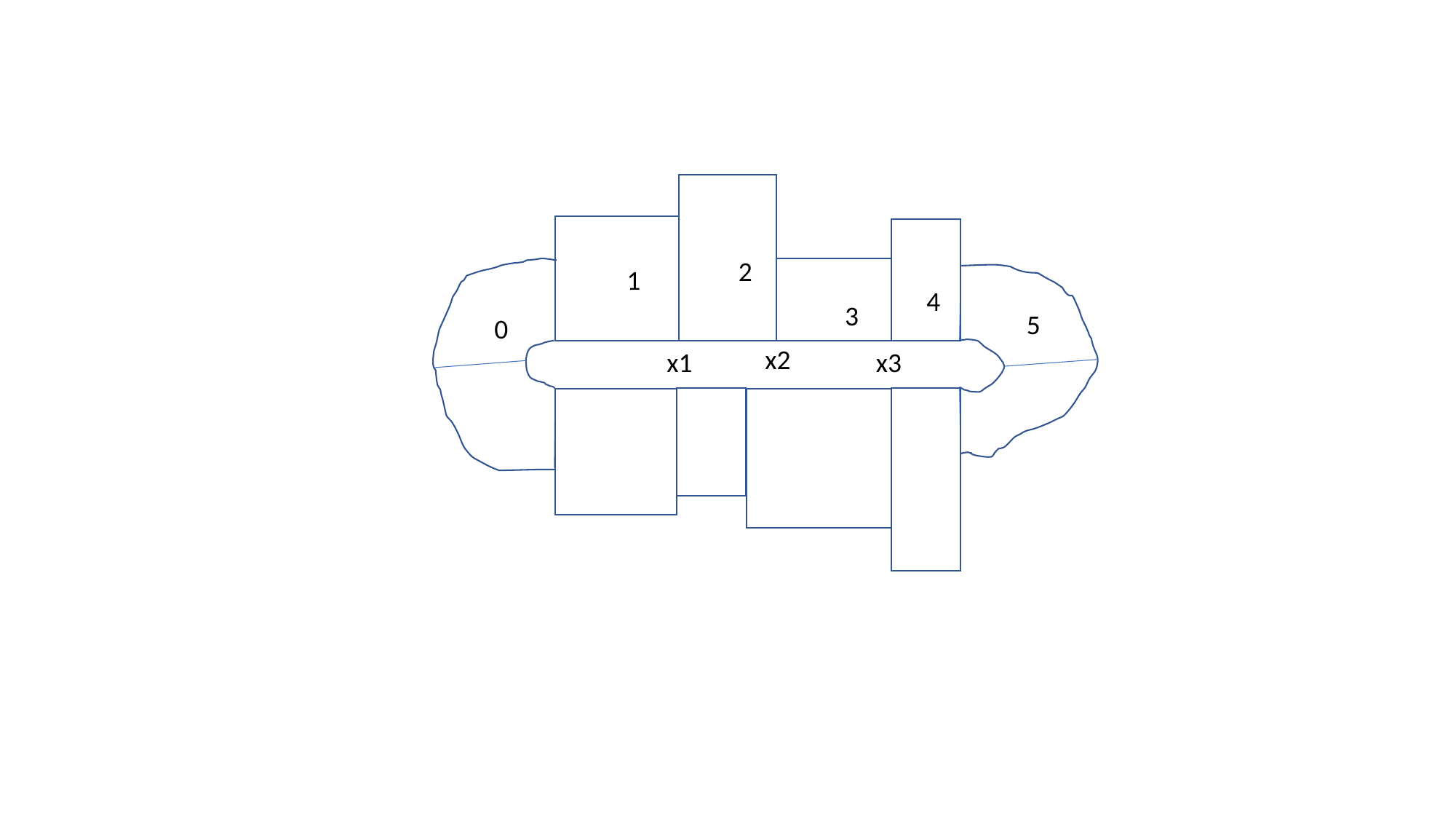

2
1

4
3
5
0
x2
x3

x1